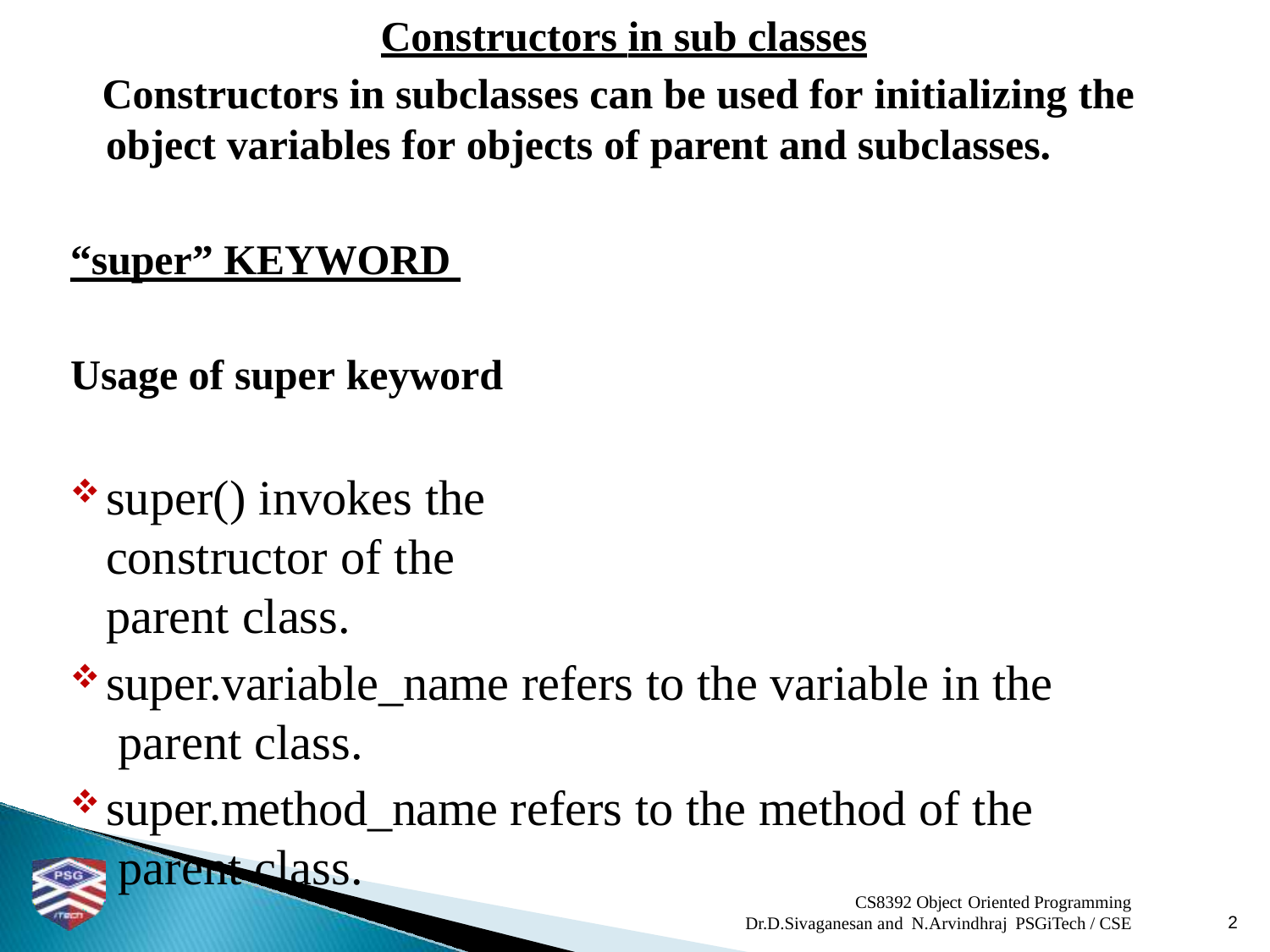

Constructors in sub classes
Constructors in subclasses can be used for initializing the
object variables for objects of parent and subclasses.
“super” KEYWORD  Usage of super keyword

super() invokes the constructor of the parent class.
super.variable_name refers to the variable in the  parent class.
super.method_name refers to the method of the  parent class.
CS8392 Object Oriented Programming
Dr.D.Sivaganesan and N.Arvindhraj PSGiTech / CSE
2